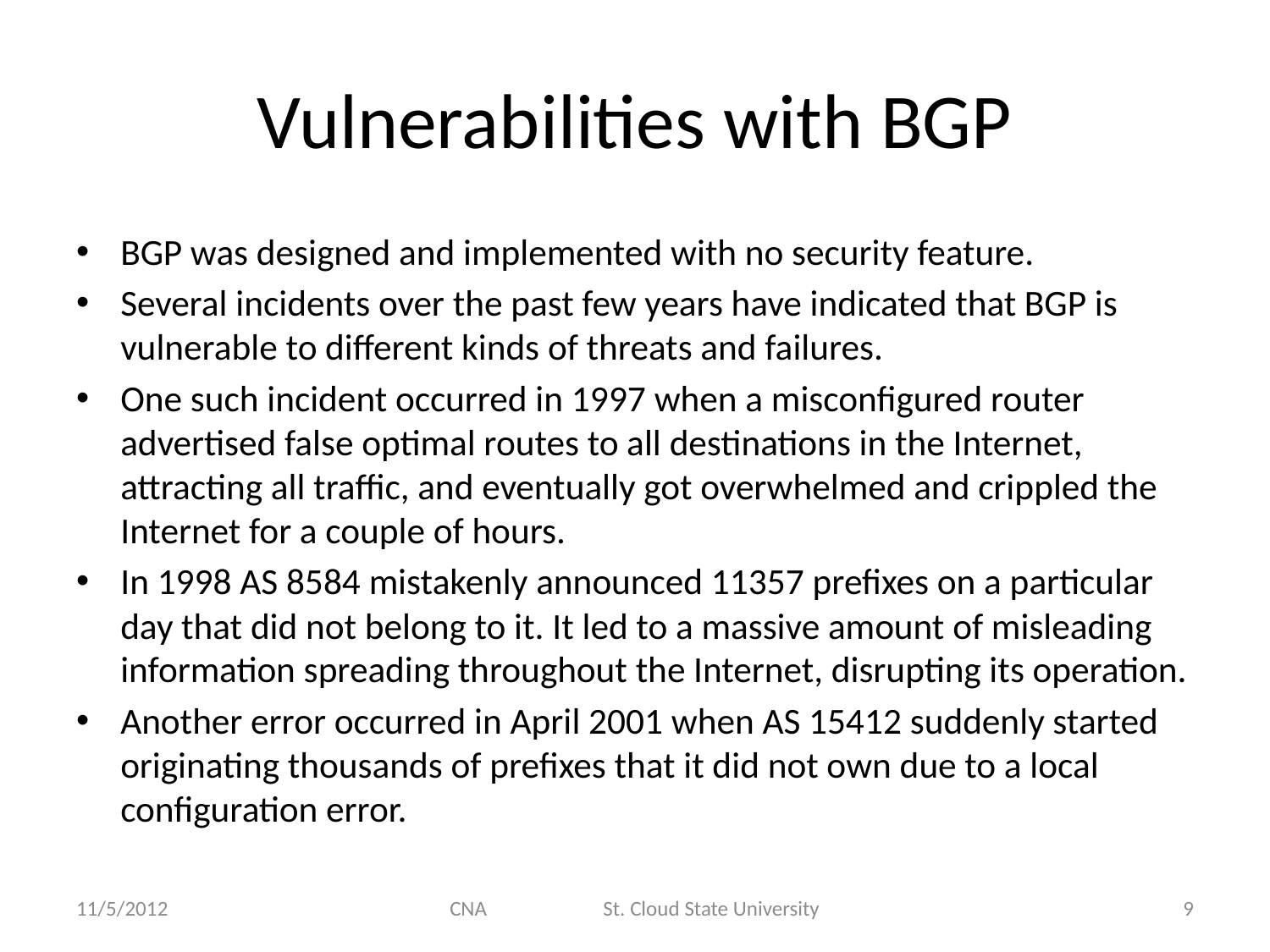

# Vulnerabilities with BGP
BGP was designed and implemented with no security feature.
Several incidents over the past few years have indicated that BGP is vulnerable to different kinds of threats and failures.
One such incident occurred in 1997 when a misconfigured router advertised false optimal routes to all destinations in the Internet, attracting all traffic, and eventually got overwhelmed and crippled the Internet for a couple of hours.
In 1998 AS 8584 mistakenly announced 11357 prefixes on a particular day that did not belong to it. It led to a massive amount of misleading information spreading throughout the Internet, disrupting its operation.
Another error occurred in April 2001 when AS 15412 suddenly started originating thousands of prefixes that it did not own due to a local configuration error.

11/5/2012
CNA                        St. Cloud State University
9